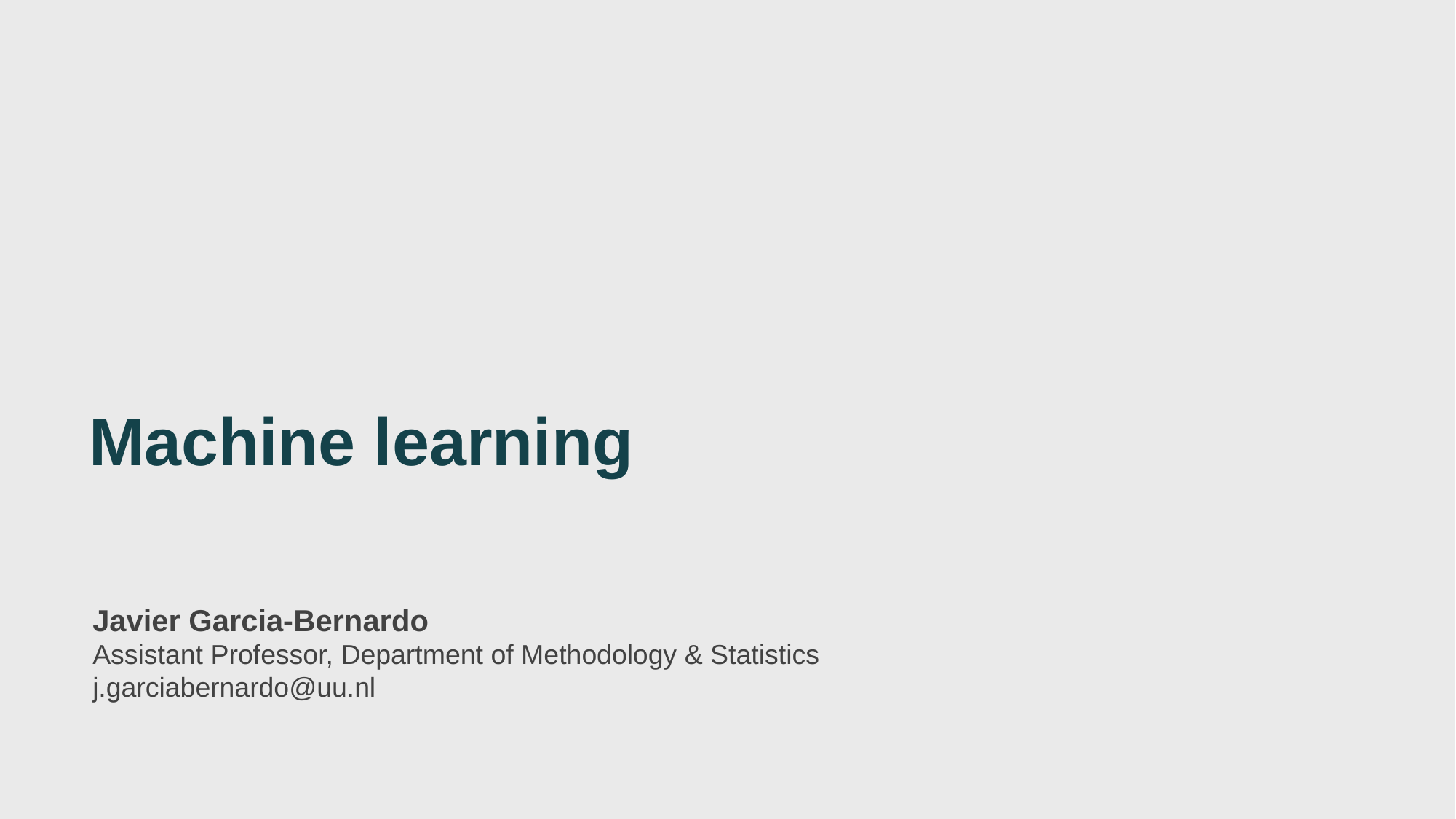

Machine learning
Javier Garcia-Bernardo
Assistant Professor, Department of Methodology & Statistics
j.garciabernardo@uu.nl